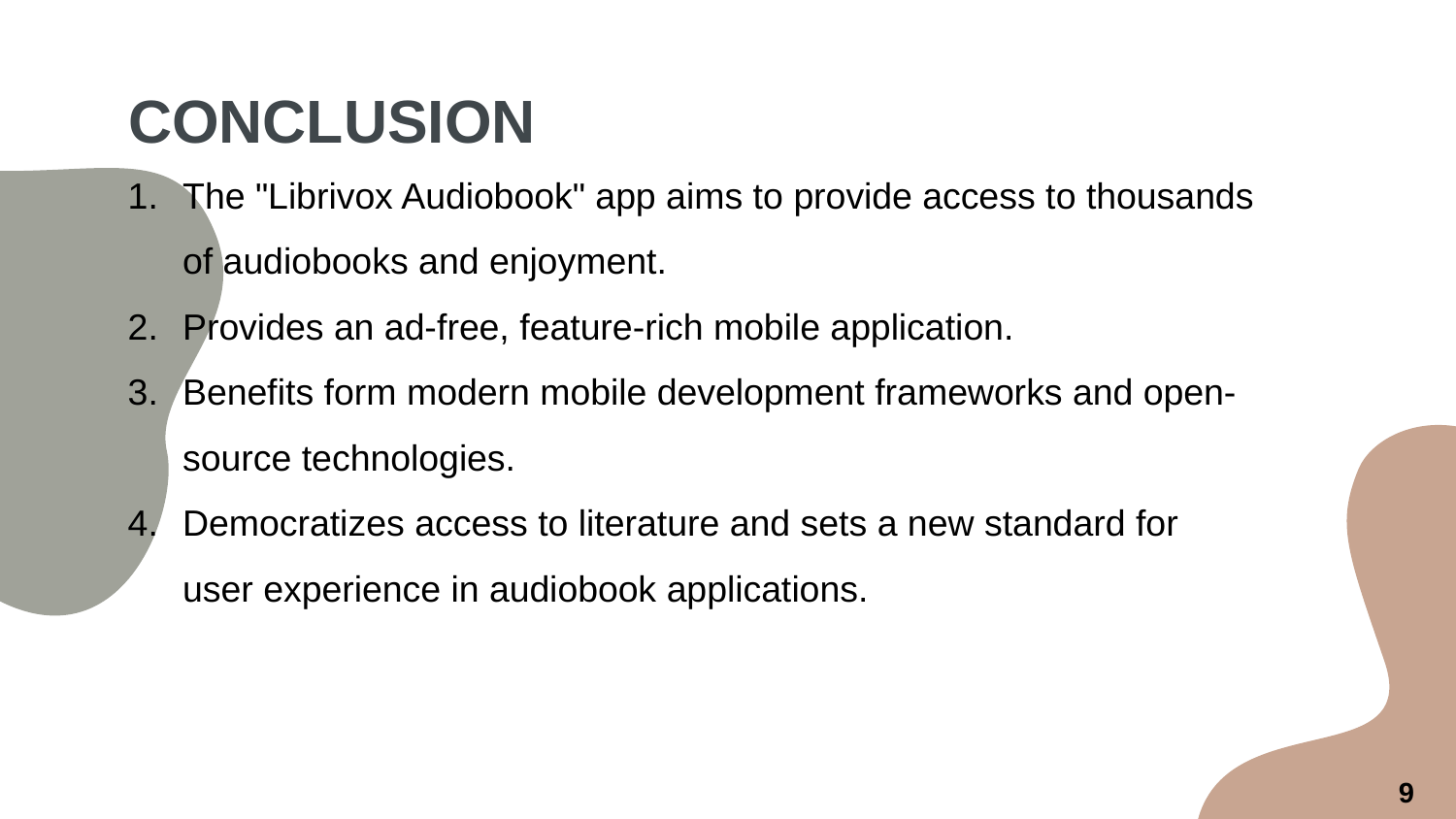

# CONCLUSION
The "Librivox Audiobook" app aims to provide access to thousands of audiobooks and enjoyment.
Provides an ad-free, feature-rich mobile application.
Benefits form modern mobile development frameworks and open-source technologies.
Democratizes access to literature and sets a new standard for user experience in audiobook applications.

9